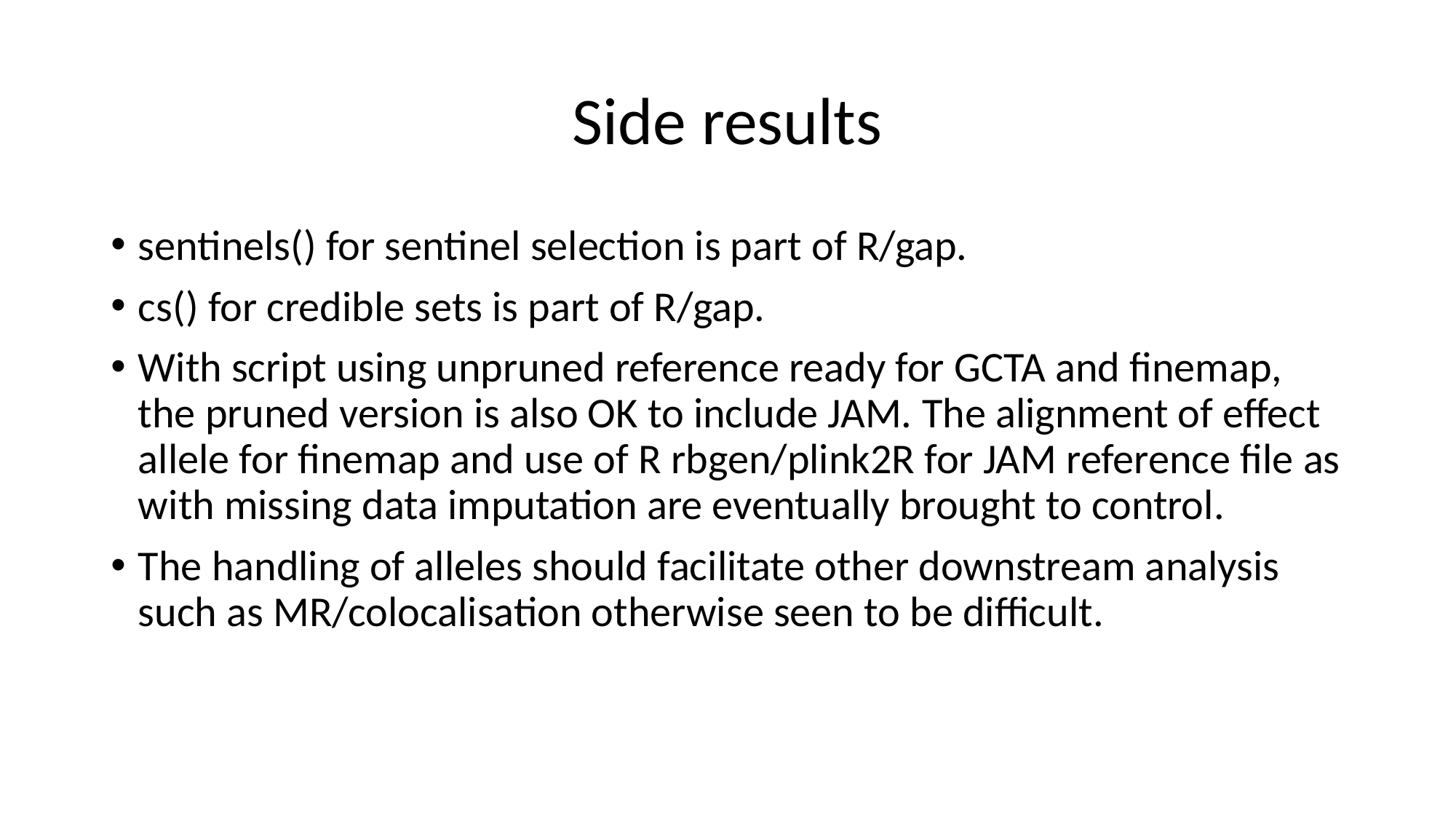

# Side results
sentinels() for sentinel selection is part of R/gap.
cs() for credible sets is part of R/gap.
With script using unpruned reference ready for GCTA and finemap, the pruned version is also OK to include JAM. The alignment of effect allele for finemap and use of R rbgen/plink2R for JAM reference file as with missing data imputation are eventually brought to control.
The handling of alleles should facilitate other downstream analysis such as MR/colocalisation otherwise seen to be difficult.